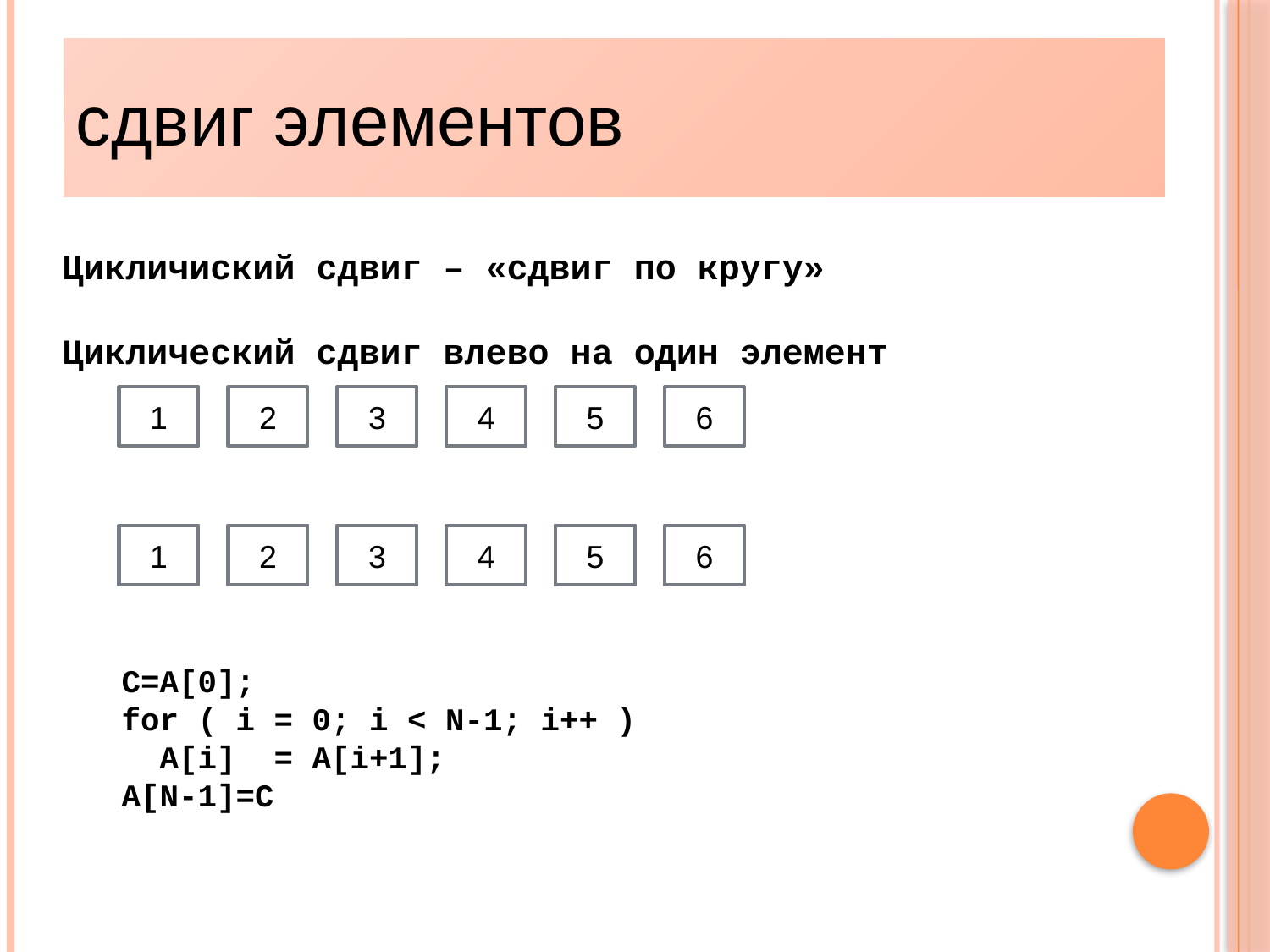

# сдвиг элементов
Цикличиский сдвиг – «сдвиг по кругу»

Циклический сдвиг влево на один элемент

1
2
3
4
5
6
1
2
3
4
5
6
1
2
2
3
3
4
4
5
5
6
C=A[0];
for ( i = 0; i < N-1; i++ )
  A[i]  = A[i+1];
A[N-1]=C